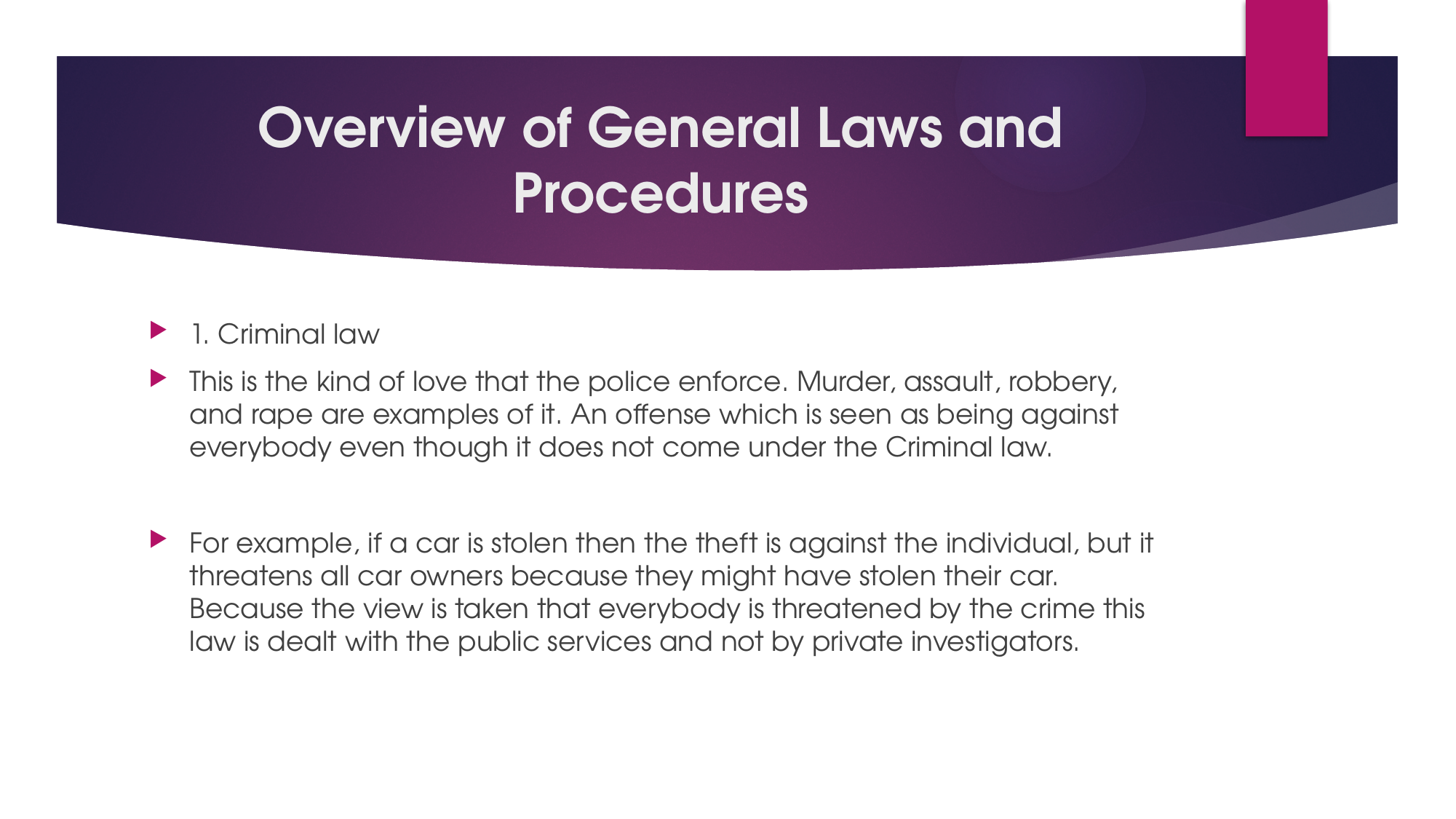

# Overview of General Laws and Procedures
1. Criminal law
This is the kind of love that the police enforce. Murder, assault, robbery, and rape are examples of it. An offense which is seen as being against everybody even though it does not come under the Criminal law.

For example, if a car is stolen then the theft is against the individual, but it threatens all car owners because they might have stolen their car. Because the view is taken that everybody is threatened by the crime this law is dealt with the public services and not by private investigators.